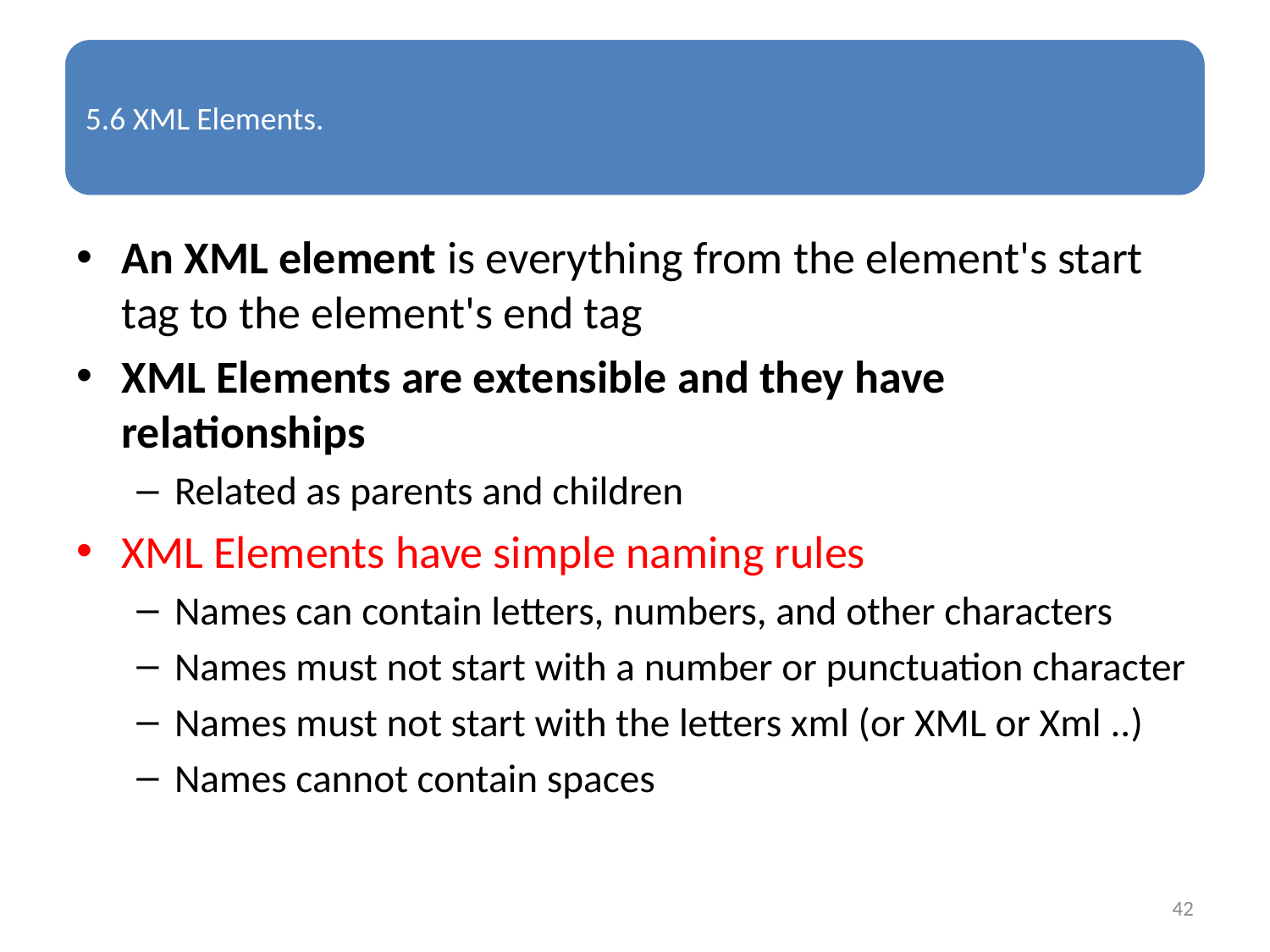

5.6 XML Elements.
An XML element is everything from the element's start tag to the element's end tag
XML Elements are extensible and they have relationships
Related as parents and children
XML Elements have simple naming rules
Names can contain letters, numbers, and other characters
Names must not start with a number or punctuation character
Names must not start with the letters xml (or XML or Xml ..)
Names cannot contain spaces

42